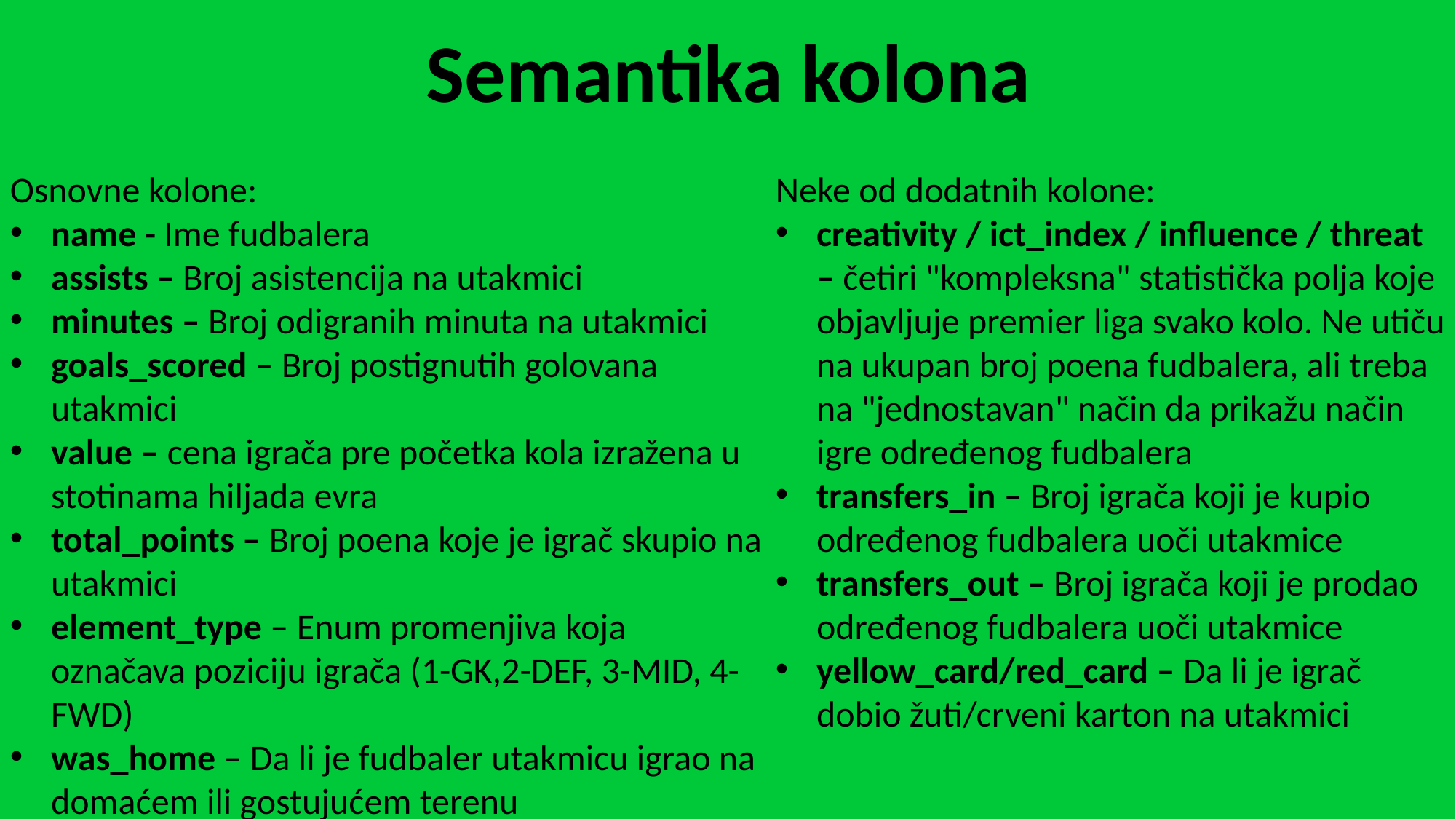

Semantika kolona
Neke od dodatnih kolone:
creativity / ict_index / influence / threat – četiri "kompleksna" statistička polja koje objavljuje premier liga svako kolo. Ne utiču na ukupan broj poena fudbalera, ali treba na "jednostavan" način da prikažu način igre određenog fudbalera
transfers_in – Broj igrača koji je kupio određenog fudbalera uoči utakmice
transfers_out – Broj igrača koji je prodao određenog fudbalera uoči utakmice
yellow_card/red_card – Da li je igrač dobio žuti/crveni karton na utakmici
Osnovne kolone:
name - Ime fudbalera
assists – Broj asistencija na utakmici
minutes – Broj odigranih minuta na utakmici
goals_scored – Broj postignutih golovana utakmici
value – cena igrača pre početka kola izražena u stotinama hiljada evra
total_points – Broj poena koje je igrač skupio na utakmici
element_type – Enum promenjiva koja označava poziciju igrača (1-GK,2-DEF, 3-MID, 4-FWD)
was_home – Da li je fudbaler utakmicu igrao na domaćem ili gostujućem terenu